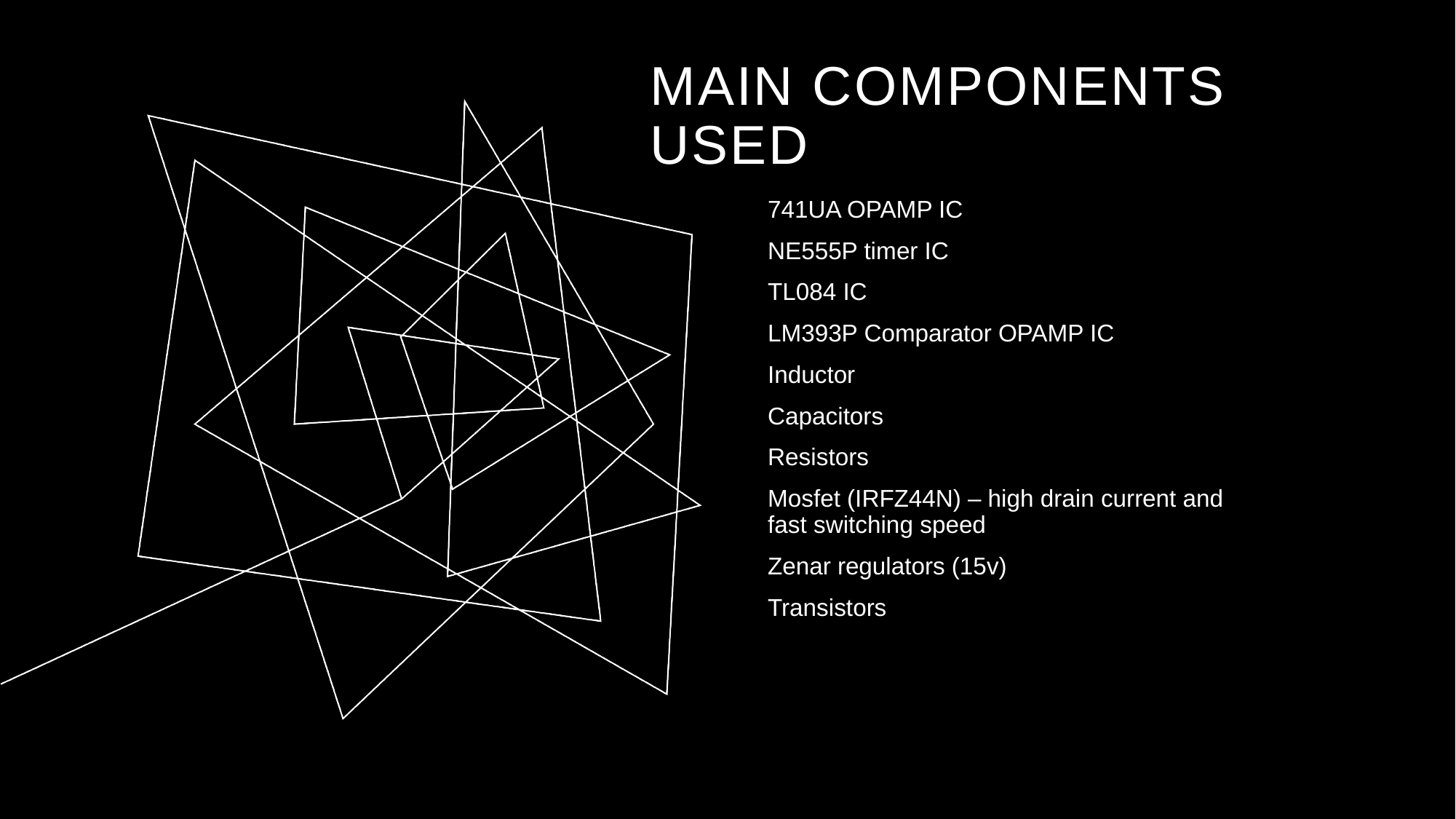

# Main components used
741UA OPAMP IC
NE555P timer IC
TL084 IC
LM393P Comparator OPAMP IC
Inductor
Capacitors
Resistors
Mosfet (IRFZ44N) – high drain current and fast switching speed
Zenar regulators (15v)
Transistors